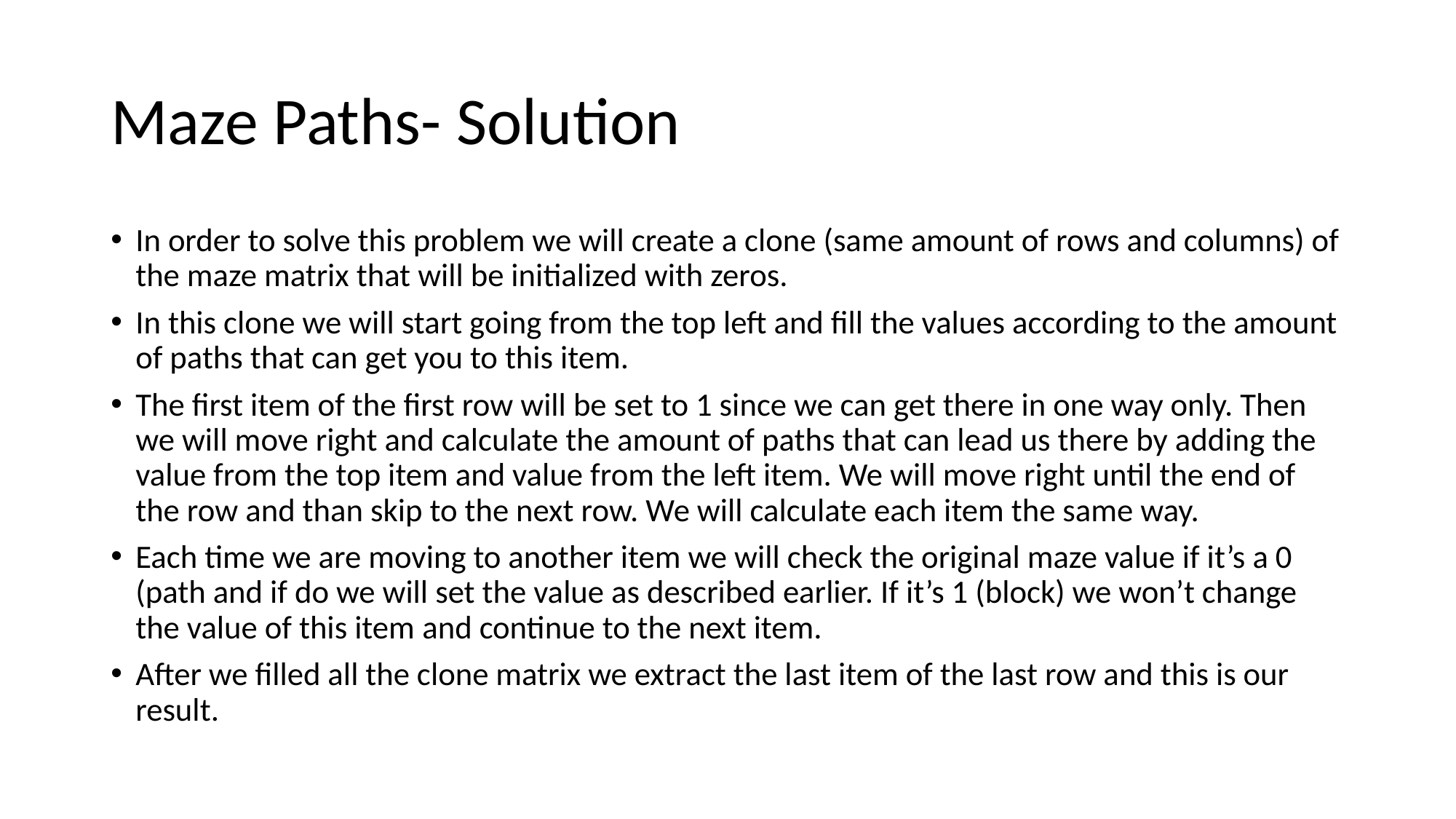

# Maze Paths- Solution
In order to solve this problem we will create a clone (same amount of rows and columns) of the maze matrix that will be initialized with zeros.
In this clone we will start going from the top left and fill the values according to the amount of paths that can get you to this item.
The first item of the first row will be set to 1 since we can get there in one way only. Then we will move right and calculate the amount of paths that can lead us there by adding the value from the top item and value from the left item. We will move right until the end of the row and than skip to the next row. We will calculate each item the same way.
Each time we are moving to another item we will check the original maze value if it’s a 0 (path and if do we will set the value as described earlier. If it’s 1 (block) we won’t change the value of this item and continue to the next item.
After we filled all the clone matrix we extract the last item of the last row and this is our result.